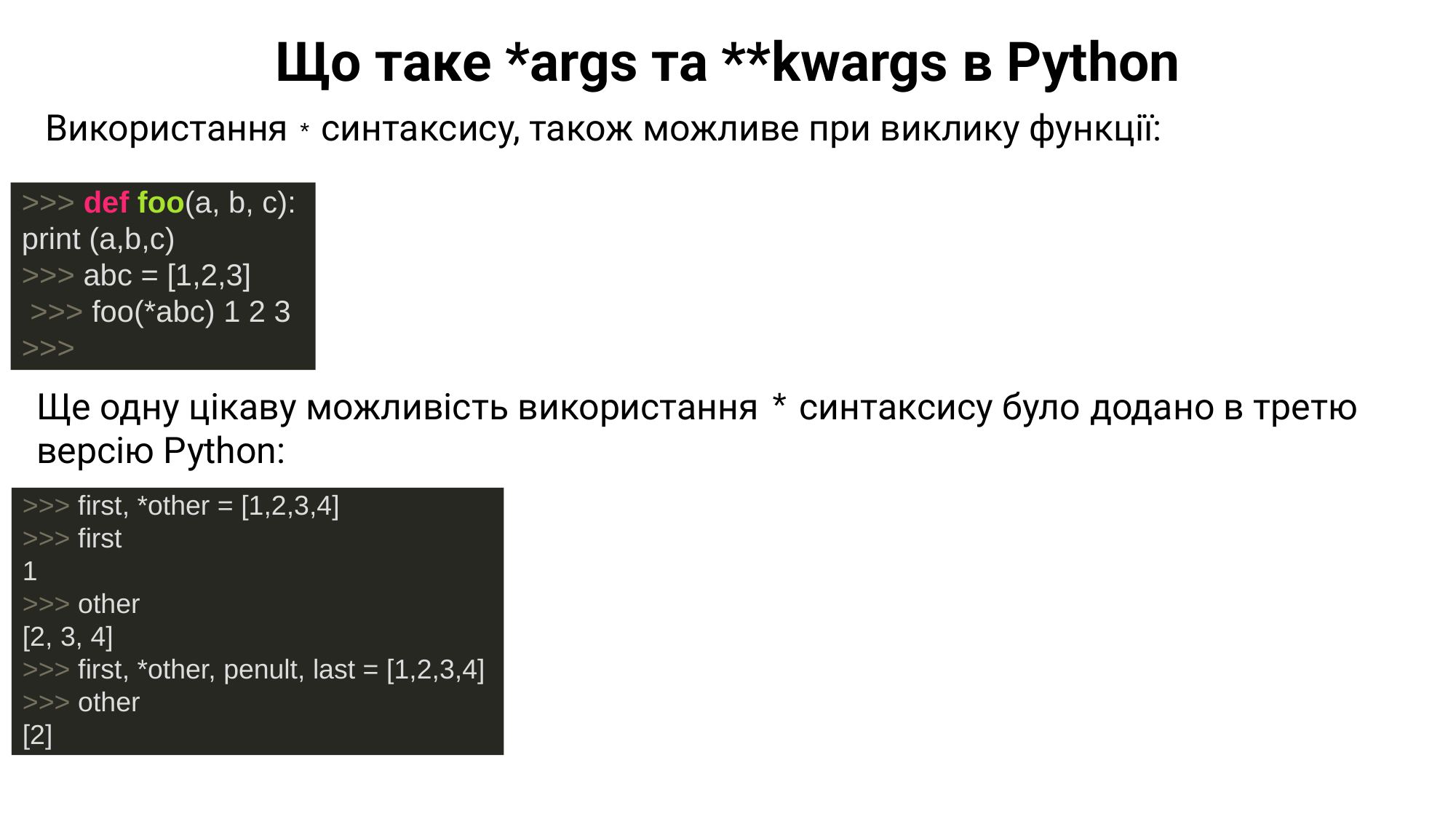

Що таке *args та **kwargs в Python
Використання * синтаксису, також можливе при виклику функції:

>>> def foo(a, b, c):
print (a,b,c)
>>> abc = [1,2,3]
 >>> foo(*abc) 1 2 3
>>>
Ще одну цікаву можливість використання * синтаксису було додано в третю версію Python:

>>> first, *other = [1,2,3,4]
>>> first
1
>>> other
[2, 3, 4]
>>> first, *other, penult, last = [1,2,3,4]
>>> other
[2]